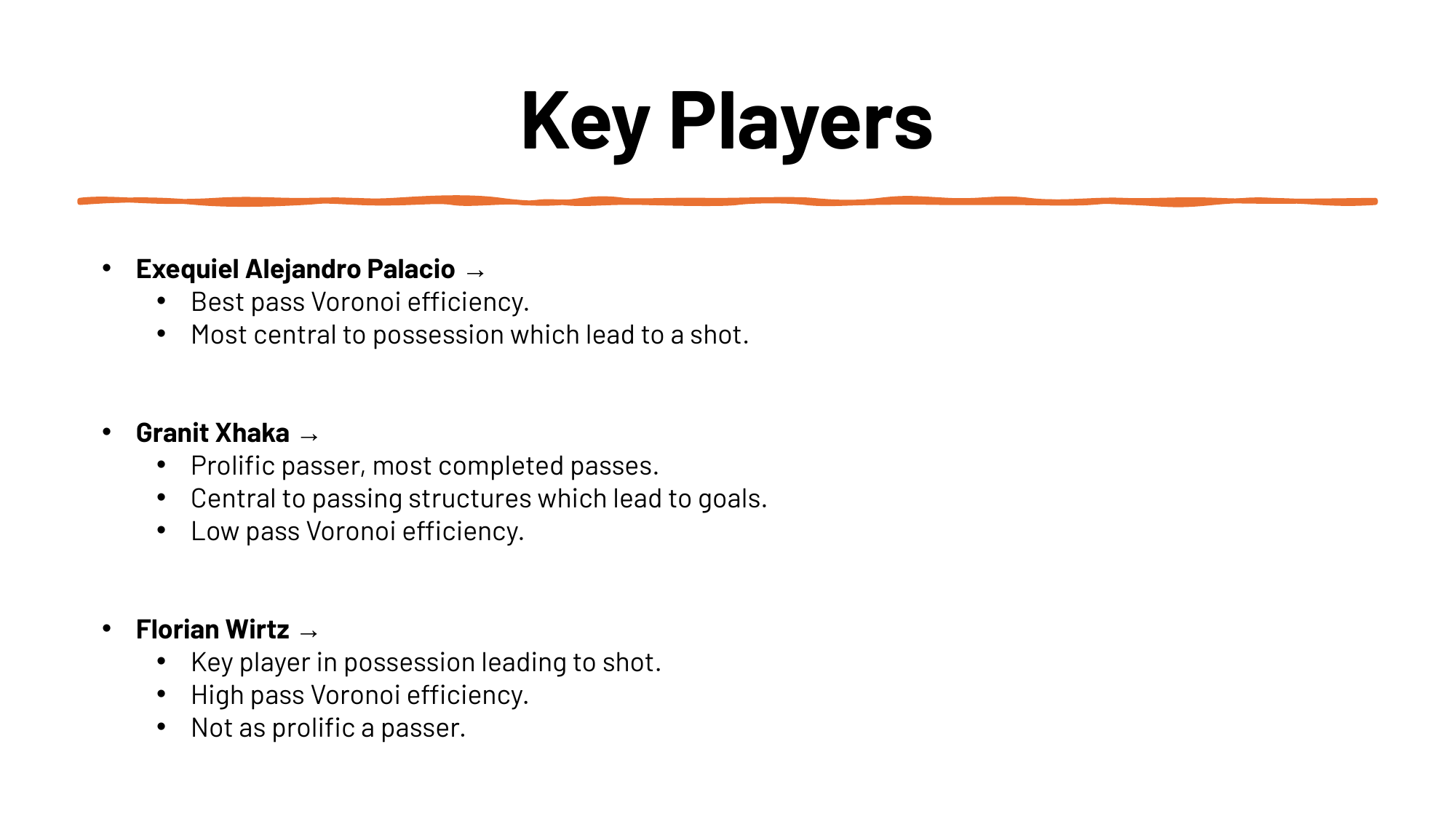

# Key Players

Exequiel Alejandro Palacio →
Best pass Voronoi efficiency.
Most central to possession which lead to a shot.

Granit Xhaka →
Prolific passer, most completed passes.
Central to passing structures which lead to goals.
Low pass Voronoi efficiency.

Florian Wirtz →
Key player in possession leading to shot.
High pass Voronoi efficiency.
Not as prolific a passer.